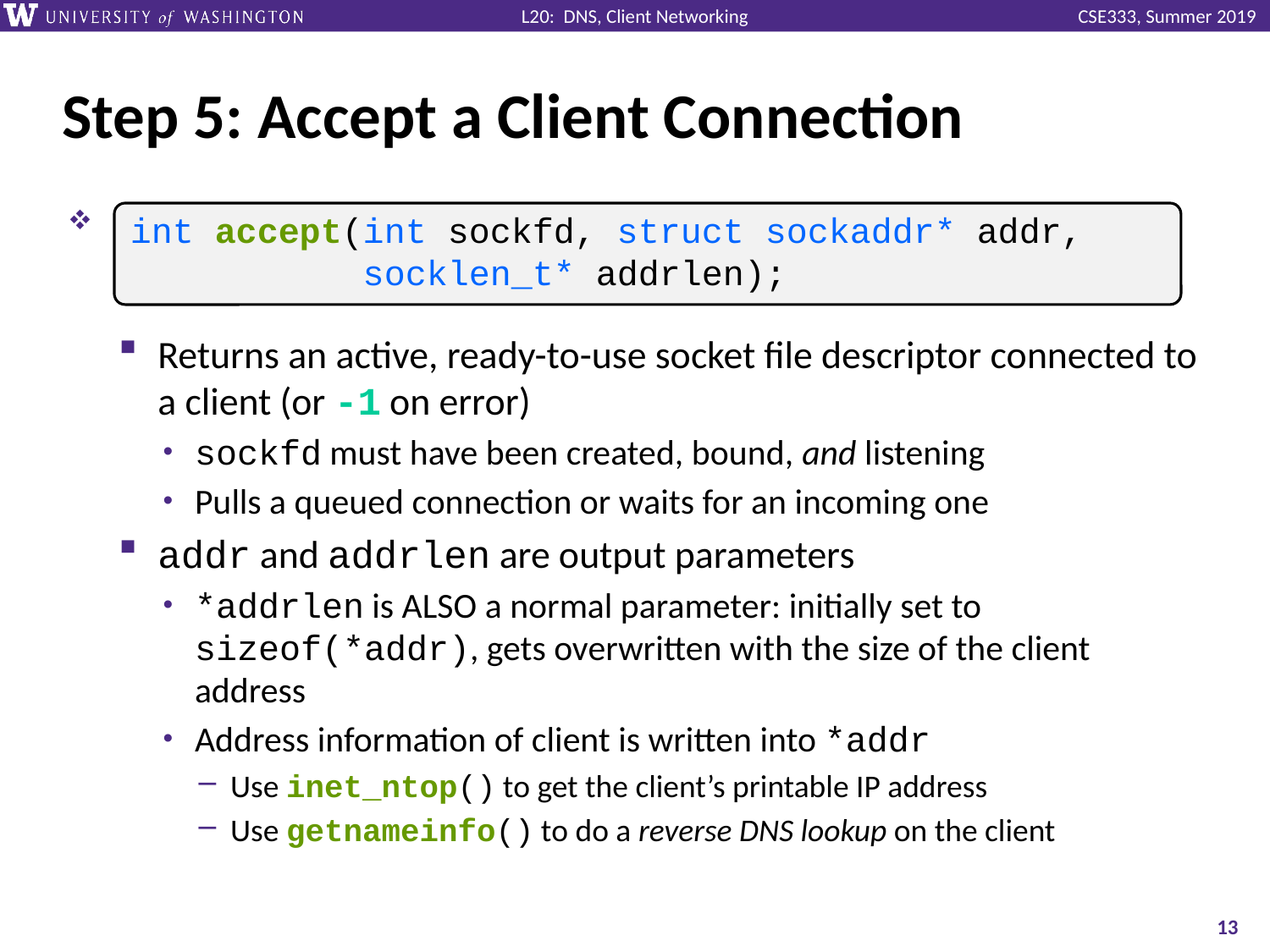

# Step 5: Accept a Client Connection

Returns an active, ready-to-use socket file descriptor connected to a client (or -1 on error)
sockfd must have been created, bound, and listening
Pulls a queued connection or waits for an incoming one
addr and addrlen are output parameters
*addrlen is ALSO a normal parameter: initially set to sizeof(*addr), gets overwritten with the size of the client address
Address information of client is written into *addr
Use inet_ntop() to get the client’s printable IP address
Use getnameinfo() to do a reverse DNS lookup on the client
int accept(int sockfd, struct sockaddr* addr,
           socklen_t* addrlen);
13